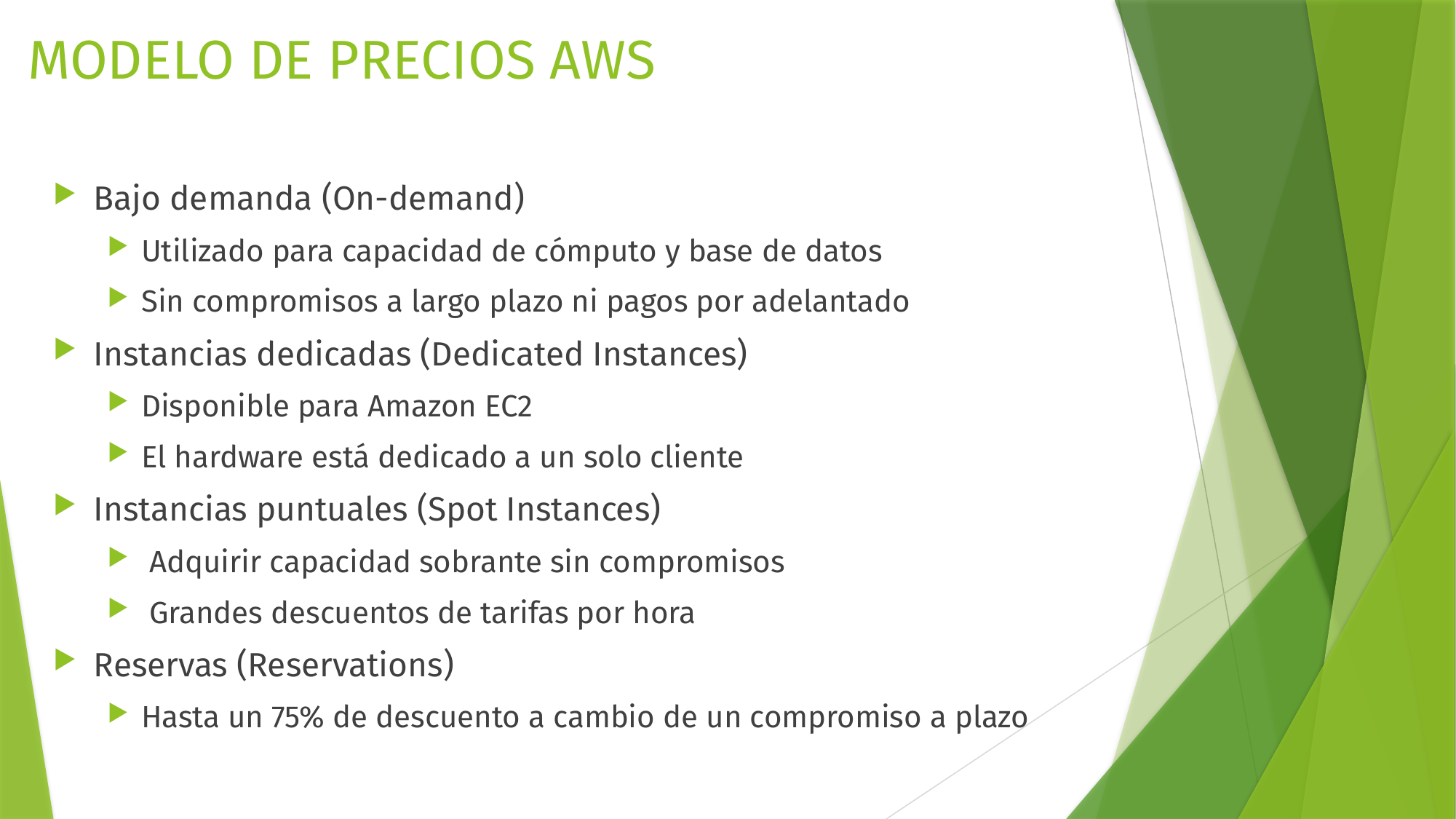

# MODELO DE PRECIOS AWS
Bajo demanda (On-demand)
Utilizado para capacidad de cómputo y base de datos
Sin compromisos a largo plazo ni pagos por adelantado
Instancias dedicadas (Dedicated Instances)
Disponible para Amazon EC2
El hardware está dedicado a un solo cliente
Instancias puntuales (Spot Instances)
 Adquirir capacidad sobrante sin compromisos
 Grandes descuentos de tarifas por hora
Reservas (Reservations)
Hasta un 75% de descuento a cambio de un compromiso a plazo